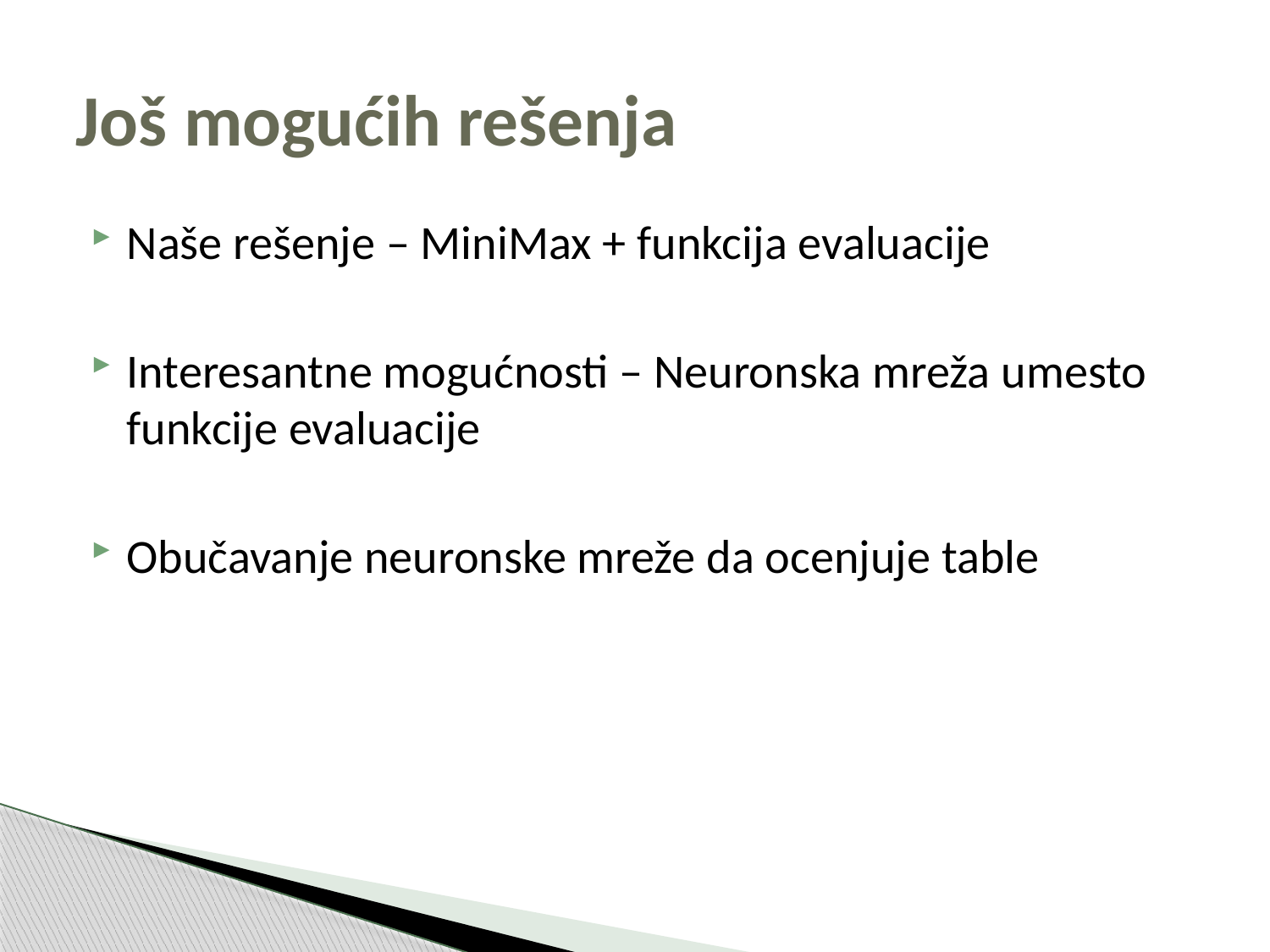

# Još mogućih rešenja
Naše rešenje – MiniMax + funkcija evaluacije

Interesantne mogućnosti – Neuronska mreža umesto funkcije evaluacije

Obučavanje neuronske mreže da ocenjuje table